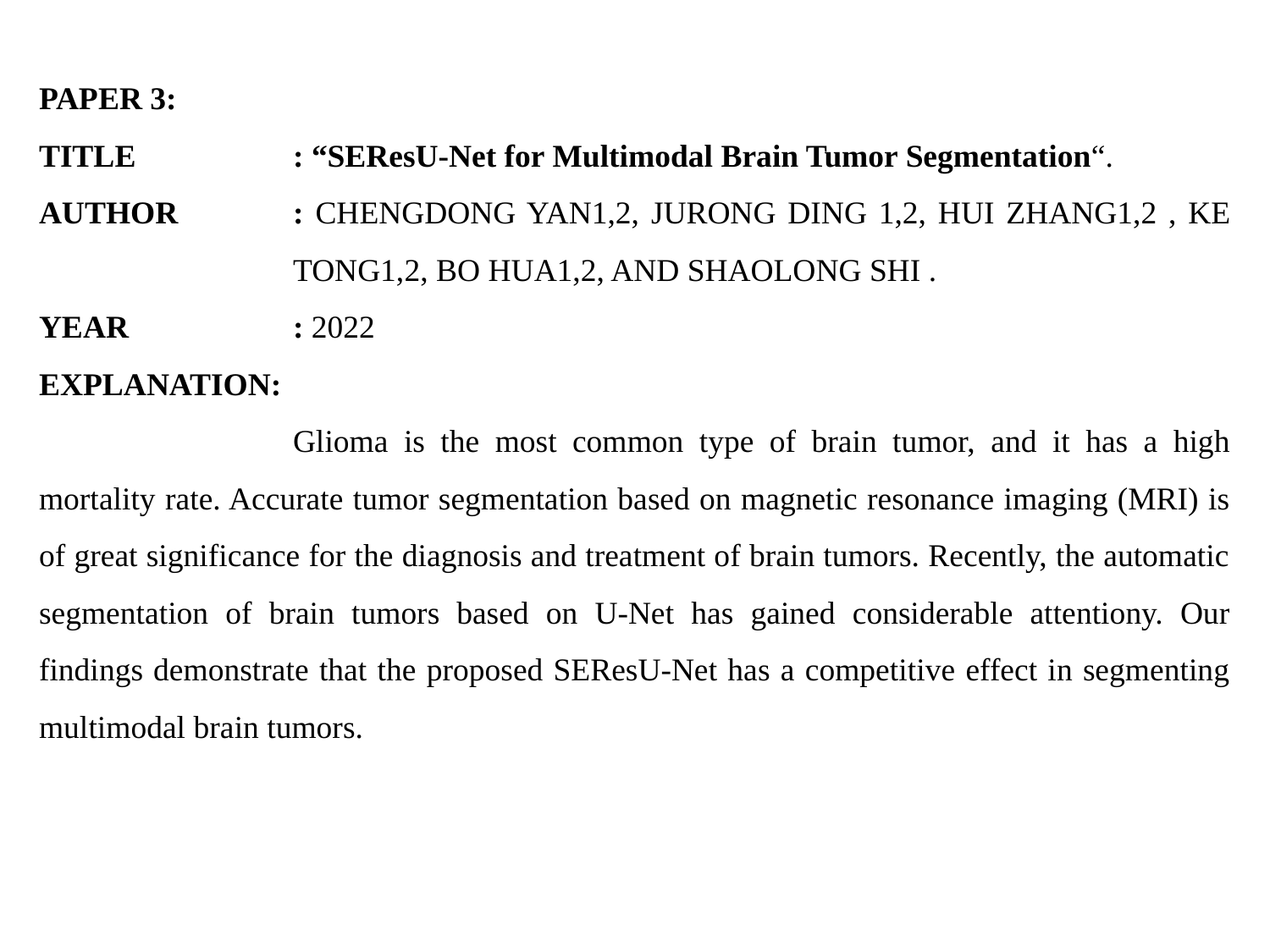

PAPER 3:
TITLE		: “SEResU-Net for Multimodal Brain Tumor Segmentation“.
AUTHOR	: CHENGDONG YAN1,2, JURONG DING 1,2, HUI ZHANG1,2 , KE 		TONG1,2, BO HUA1,2, AND SHAOLONG SHI .
YEAR		: 2022
EXPLANATION:
		Glioma is the most common type of brain tumor, and it has a high mortality rate. Accurate tumor segmentation based on magnetic resonance imaging (MRI) is of great significance for the diagnosis and treatment of brain tumors. Recently, the automatic segmentation of brain tumors based on U-Net has gained considerable attentiony. Our findings demonstrate that the proposed SEResU-Net has a competitive effect in segmenting multimodal brain tumors.